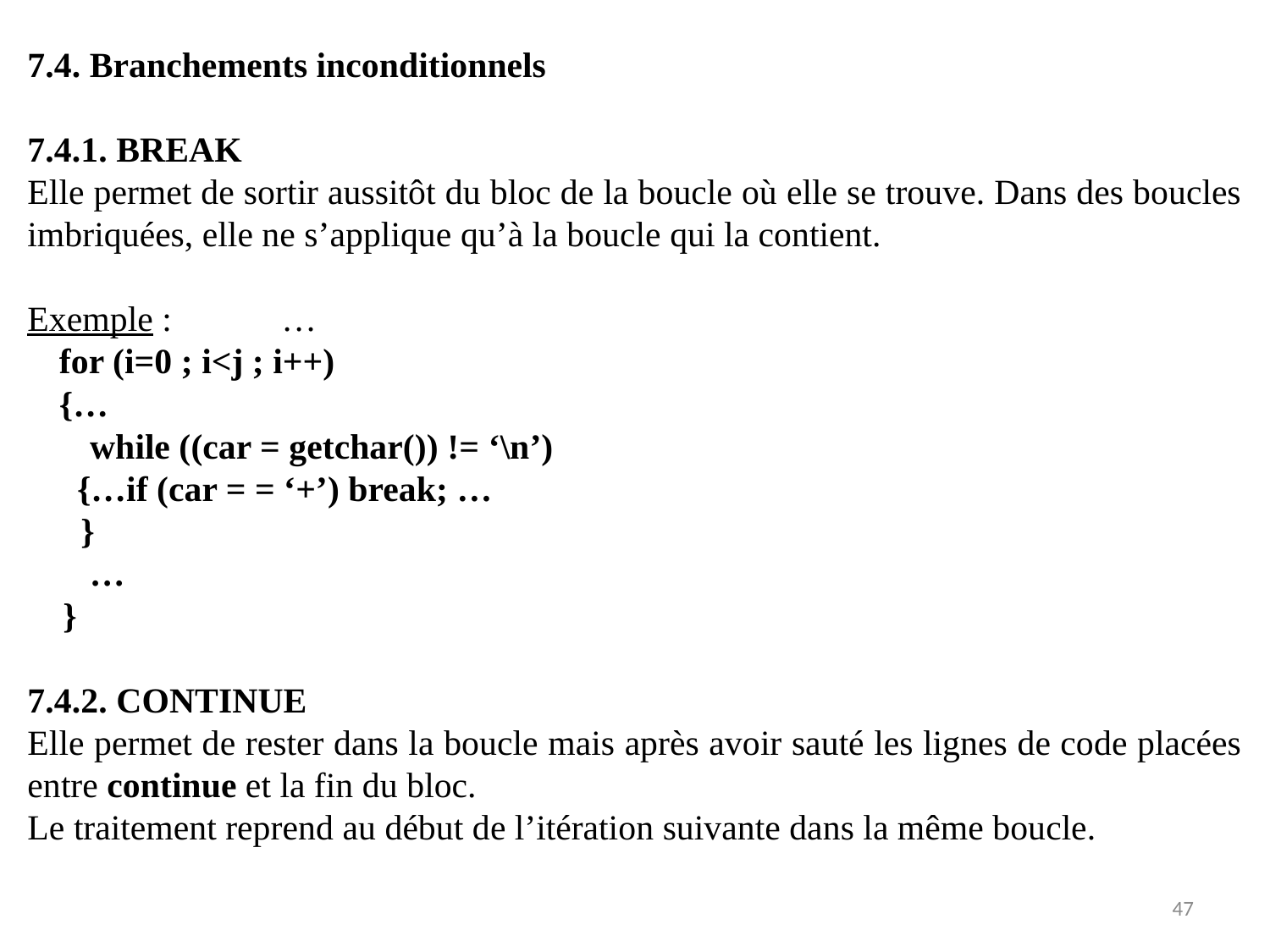

7.4. Branchements inconditionnels

7.4.1. BREAK
Elle permet de sortir aussitôt du bloc de la boucle où elle se trouve. Dans des boucles imbriquées, elle ne s’applique qu’à la boucle qui la contient.

Exemple :	…
	for (i=0 ; i<j ; i++)
	{…
       while ((car = getchar()) != ‘\n’)
	  {…if (car = = ‘+’) break; …
      }
       …
    }

7.4.2. CONTINUE
Elle permet de rester dans la boucle mais après avoir sauté les lignes de code placées entre continue et la fin du bloc.
Le traitement reprend au début de l’itération suivante dans la même boucle.
47